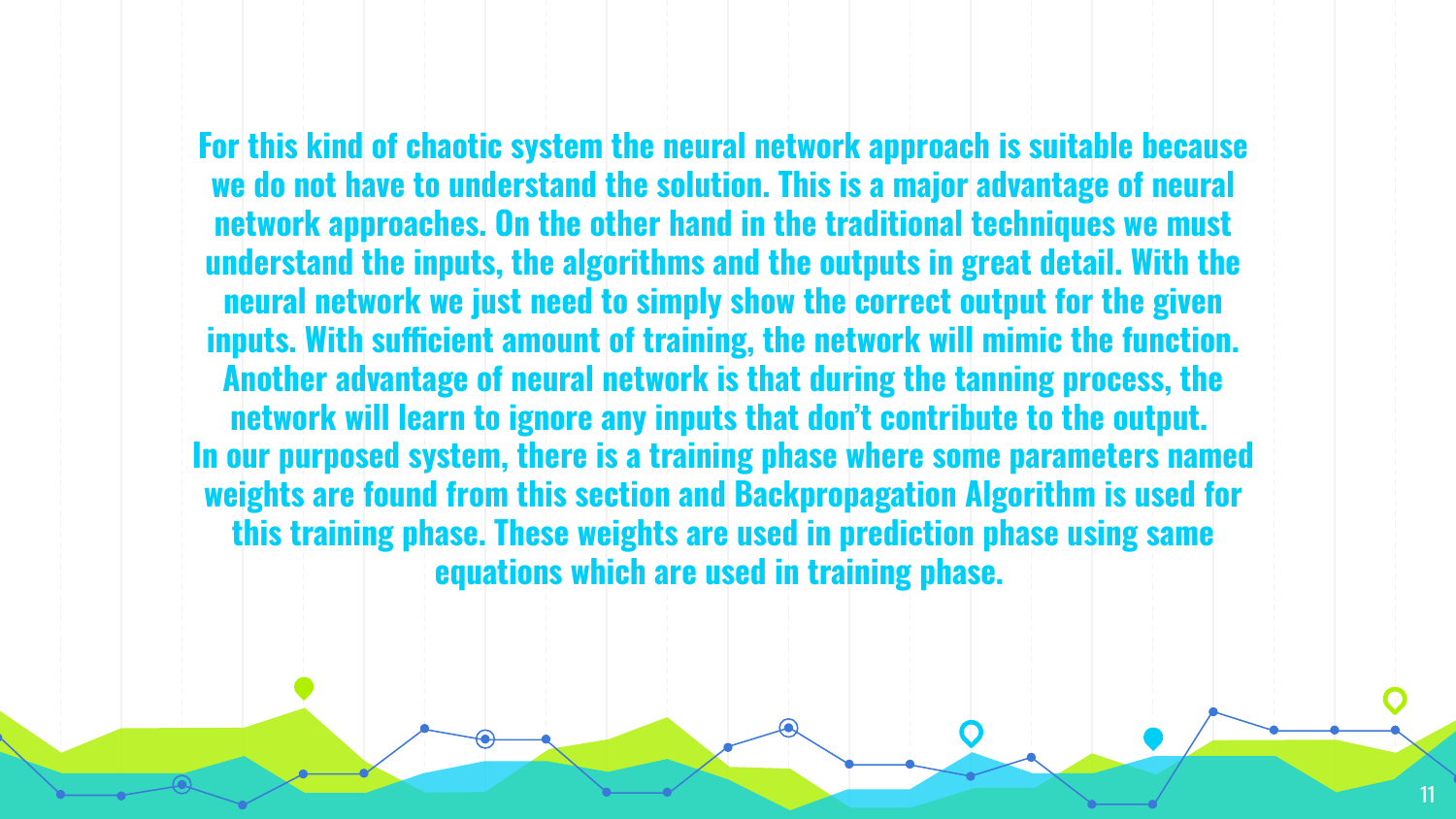

# For this kind of chaotic system the neural network approach is suitable because we do not have to understand the solution. This is a major advantage of neural network approaches. On the other hand in the traditional techniques we must understand the inputs, the algorithms and the outputs in great detail. With the neural network we just need to simply show the correct output for the given inputs. With sufficient amount of training, the network will mimic the function. Another advantage of neural network is that during the tanning process, the network will learn to ignore any inputs that don’t contribute to the output. In our purposed system, there is a training phase where some parameters named weights are found from this section and Backpropagation Algorithm is used for this training phase. These weights are used in prediction phase using same equations which are used in training phase.
11